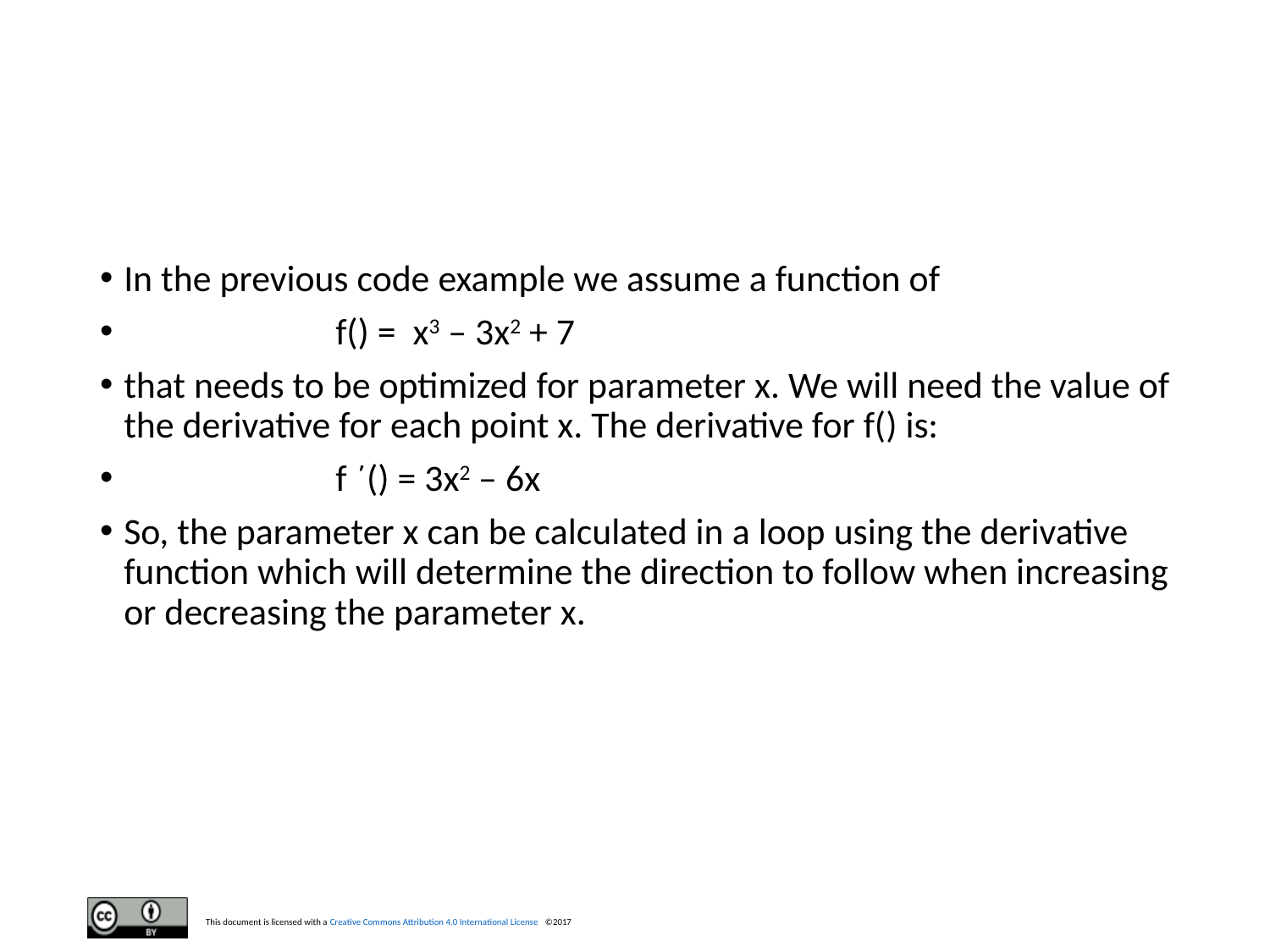

#
In the previous code example we assume a function of
                         f() =  x3 – 3x2 + 7
that needs to be optimized for parameter x. We will need the value of the derivative for each point x. The derivative for f() is:
                         f ´() = 3x2 – 6x
So, the parameter x can be calculated in a loop using the derivative function which will determine the direction to follow when increasing or decreasing the parameter x.